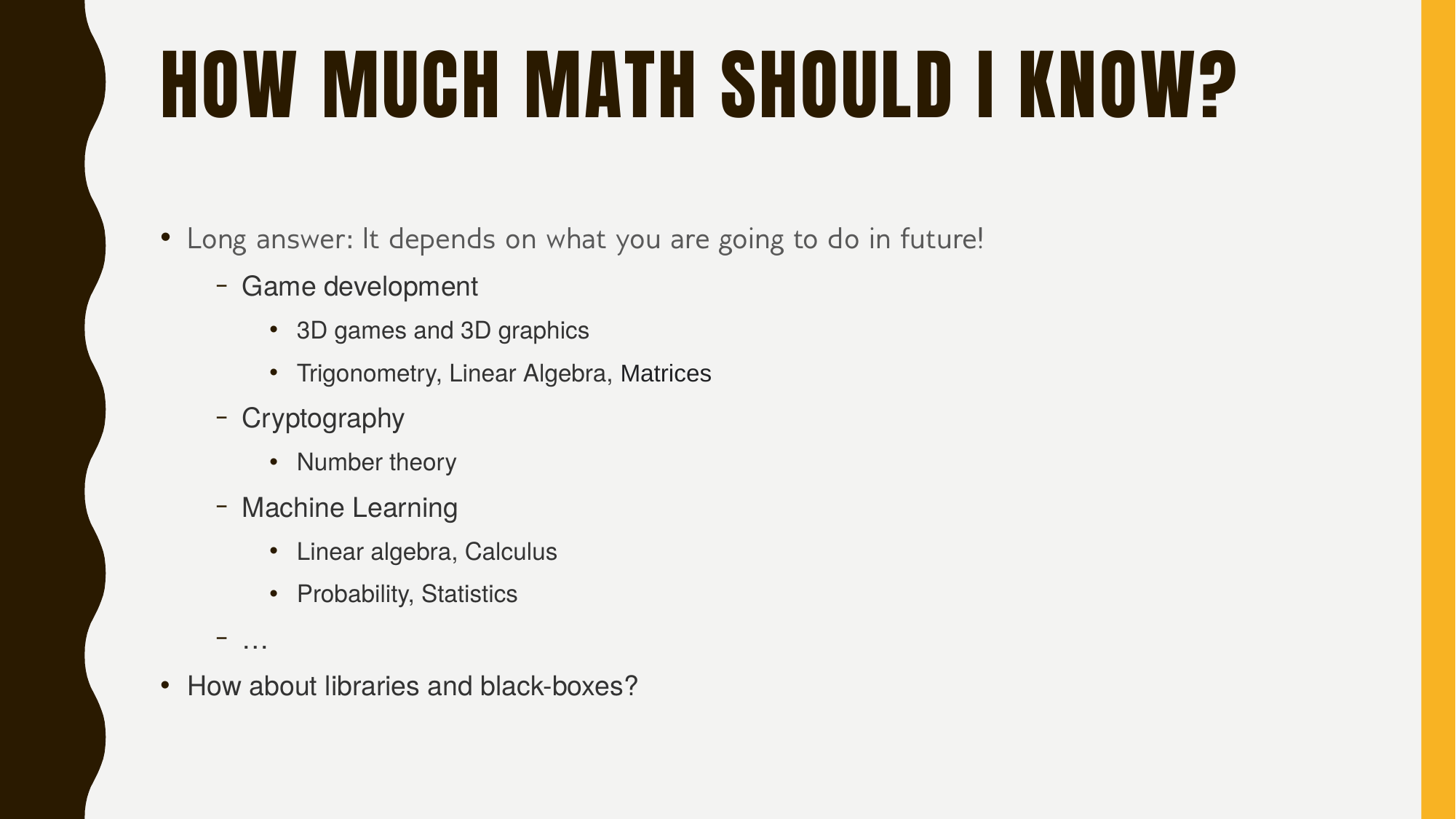

# How much math should I know?
Long answer: It depends on what you are going to do in future!
Game development
3D games and 3D graphics
Trigonometry, Linear Algebra, Matrices
Cryptography
Number theory
Machine Learning
Linear algebra, Calculus
Probability, Statistics
…
How about libraries and black-boxes?